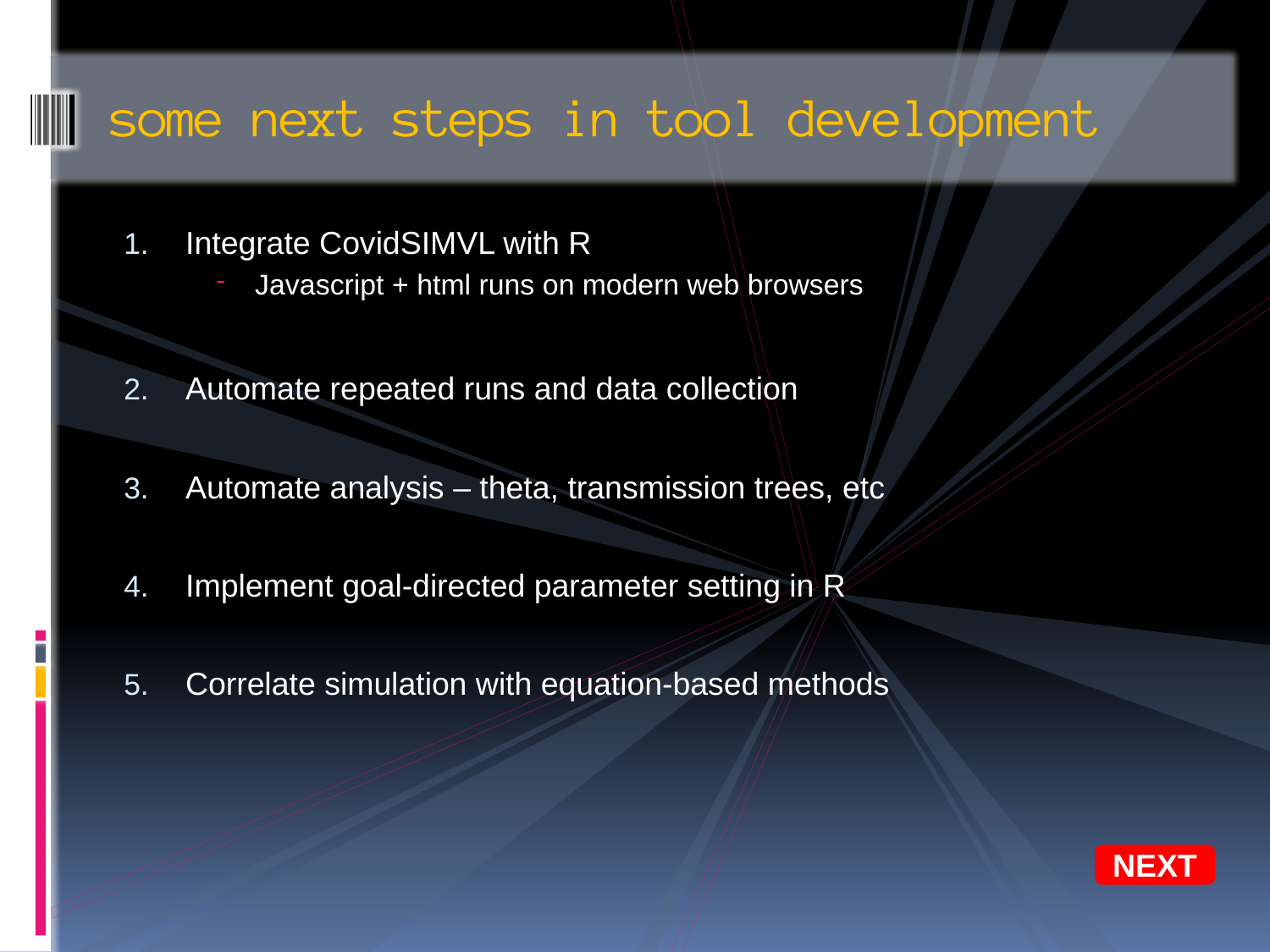

# some next steps in tool development
Integrate CovidSIMVL with R
Javascript + html runs on modern web browsers

Automate repeated runs and data collection

Automate analysis – theta, transmission trees, etc

Implement goal-directed parameter setting in R

Correlate simulation with equation-based methods
NEXT